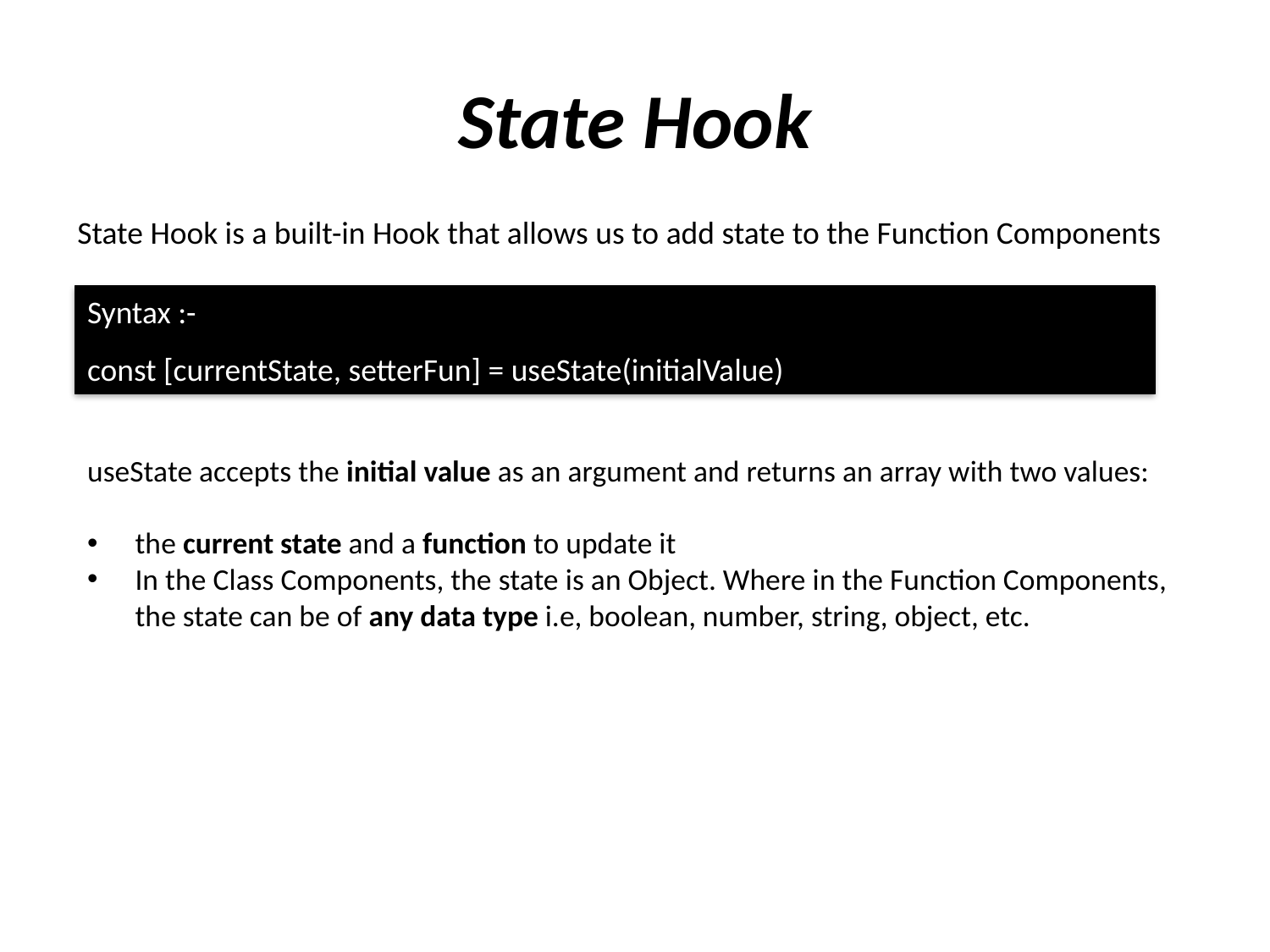

# State Hook
State Hook is a built-in Hook that allows us to add state to the Function Components
Syntax :-
const [currentState, setterFun] = useState(initialValue)
useState accepts the initial value as an argument and returns an array with two values:

the current state and a function to update it
In the Class Components, the state is an Object. Where in the Function Components, the state can be of any data type i.e, boolean, number, string, object, etc.